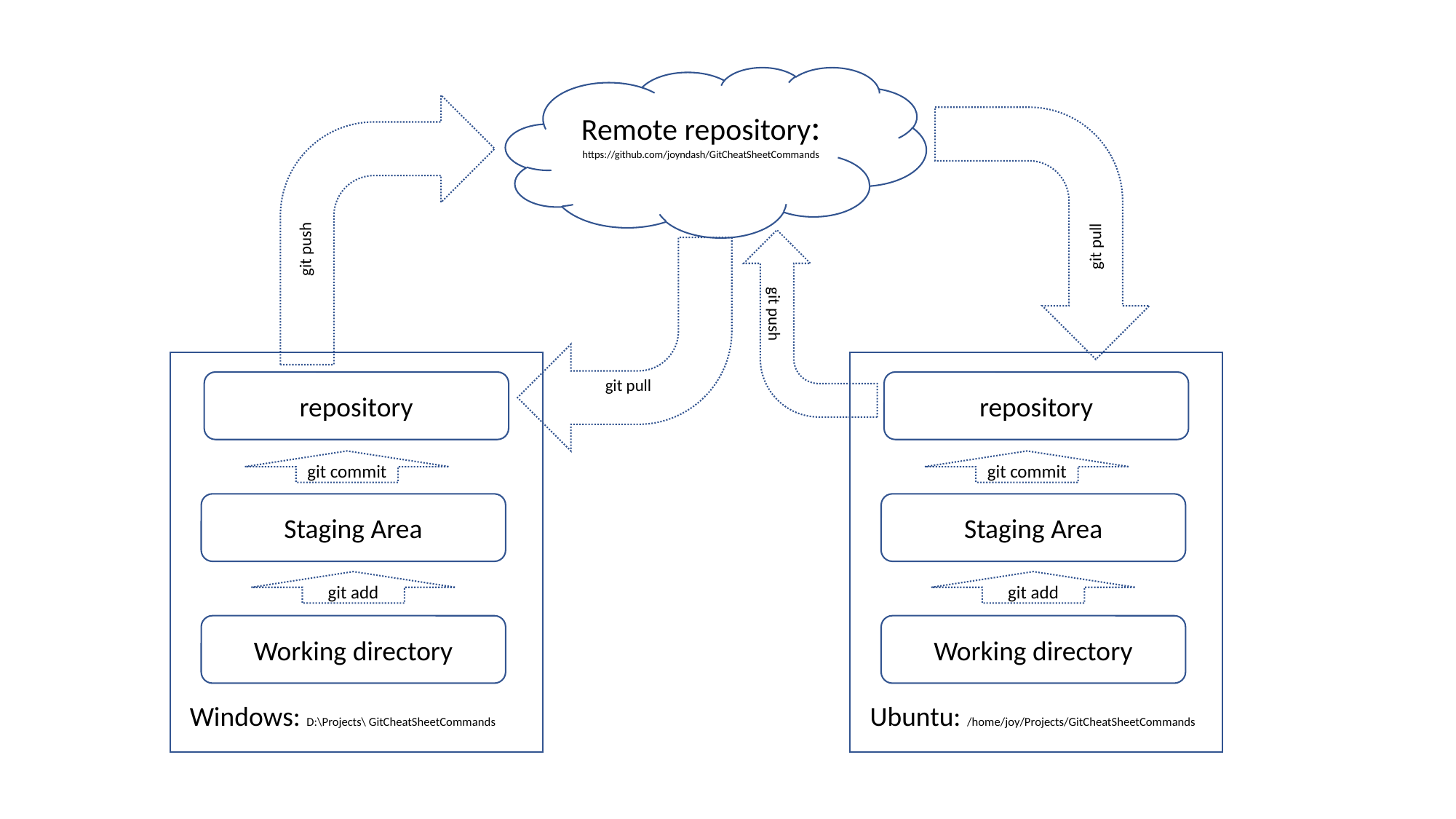

Remote repository: https://github.com/joyndash/GitCheatSheetCommands

git pull
git push

git push

repository
git commit
Staging Area
git add
Working directory
Ubuntu: /home/joy/Projects/GitCheatSheetCommands

repository
git commit
Staging Area
git add
Working directory
Windows: D:\Projects\ GitCheatSheetCommands
git pull